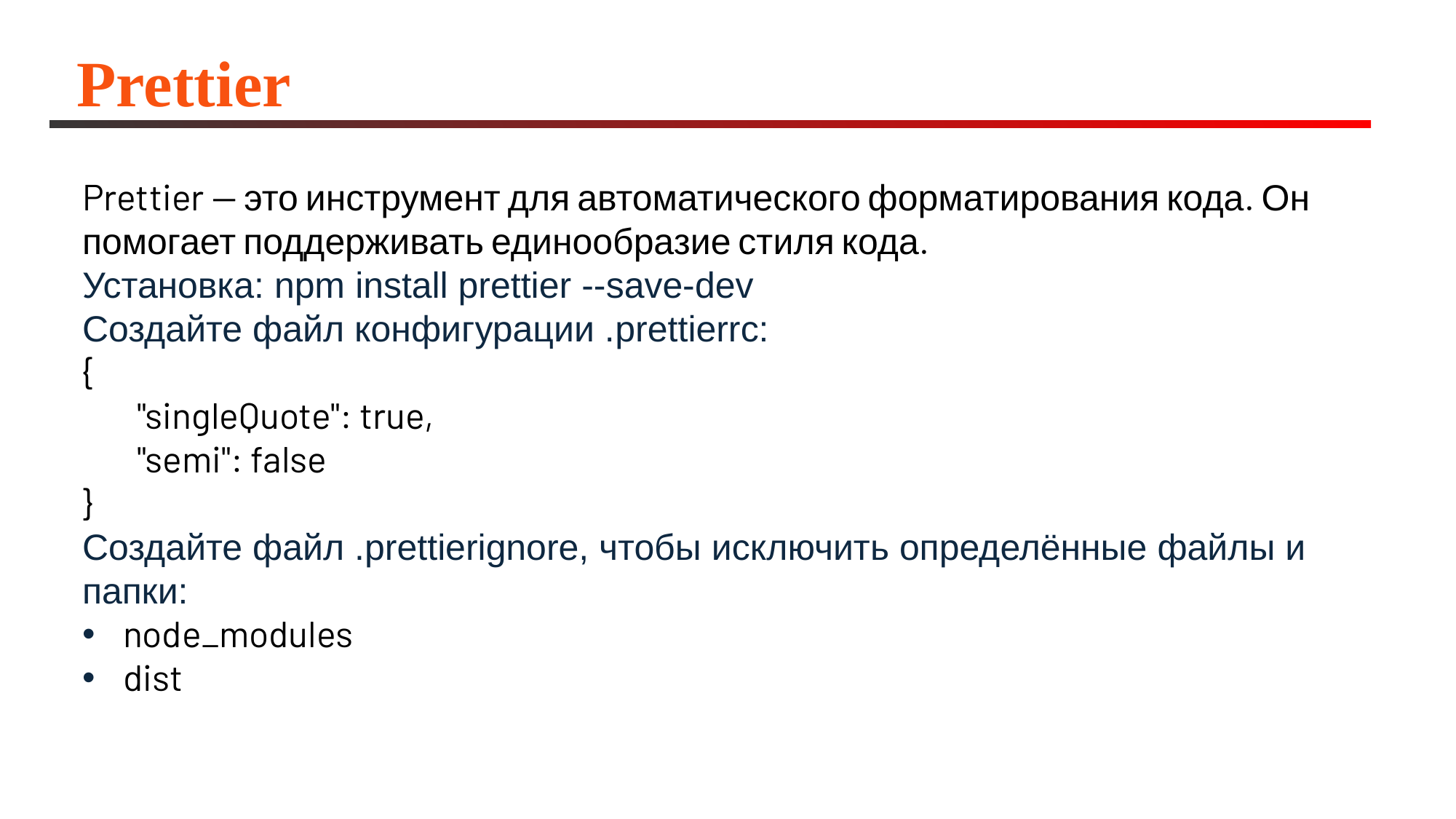

# Prettier

Prettier — это инструмент для автоматического форматирования кода. Он помогает поддерживать единообразие стиля кода.
Установка: npm install prettier --save-dev
Создайте файл конфигурации .prettierrc:
{
"singleQuote": true,
"semi": false
}
Создайте файл .prettierignore, чтобы исключить определённые файлы и папки:
node_modules
dist